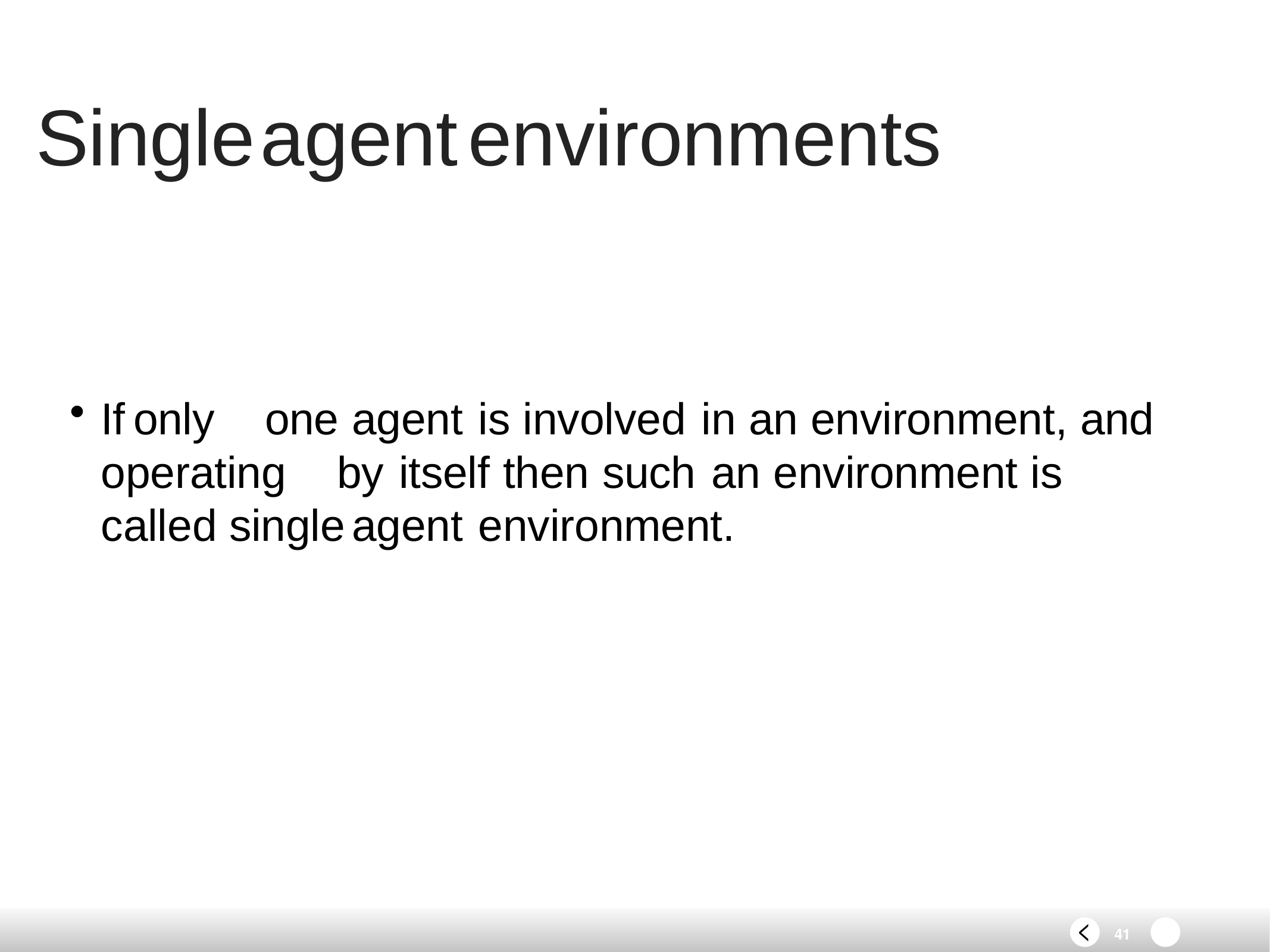

# Single	agent	environments
If	only	one	agent	is	involved	in	an	environment,		and operating	by		itself	then	such		an	environment	is	called single	agent	environment.
<
41	>